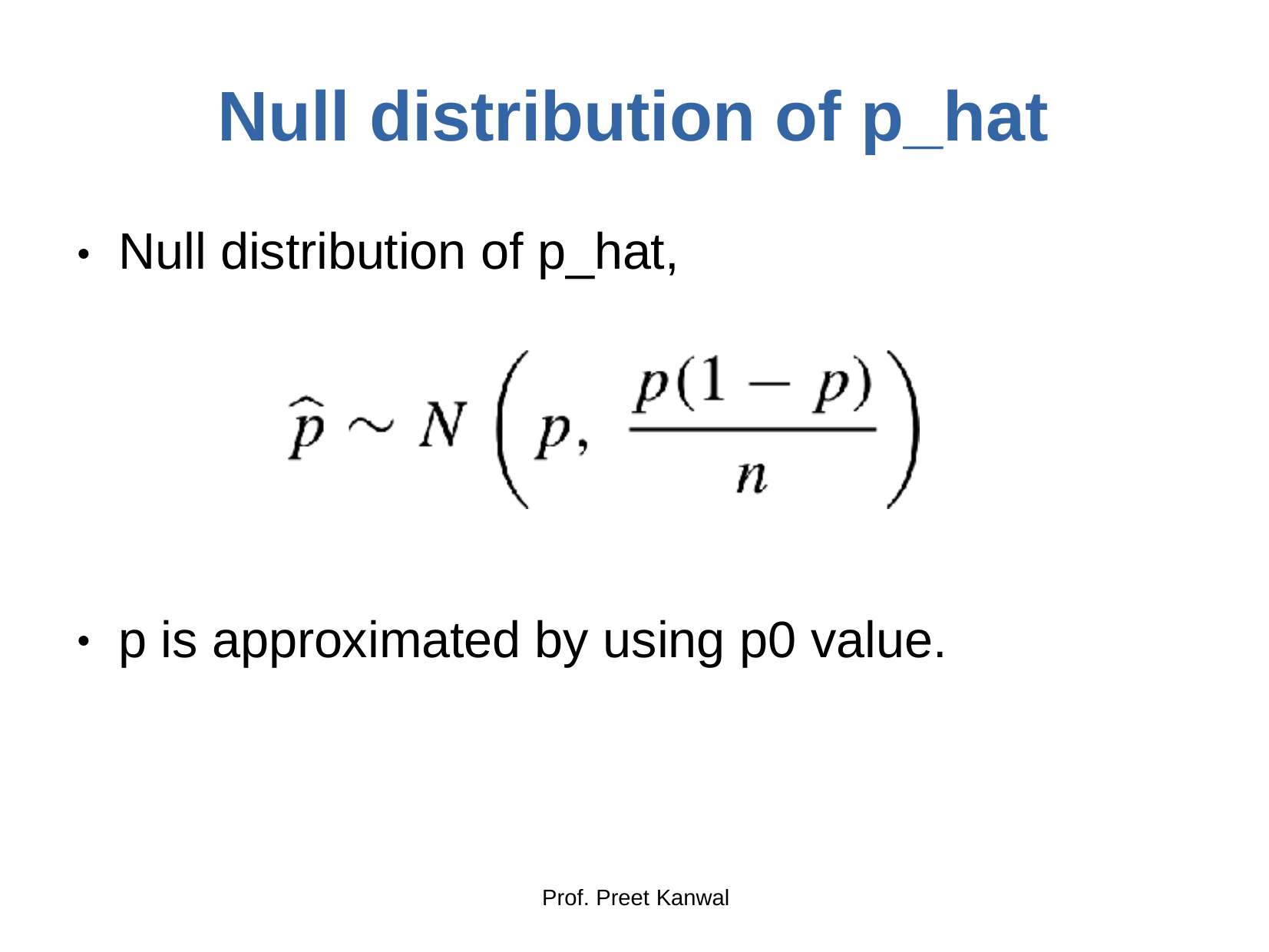

# Null distribution of p_hat
Null distribution of p_hat,
●

p is approximated by using p0 value.
●
Prof. Preet Kanwal